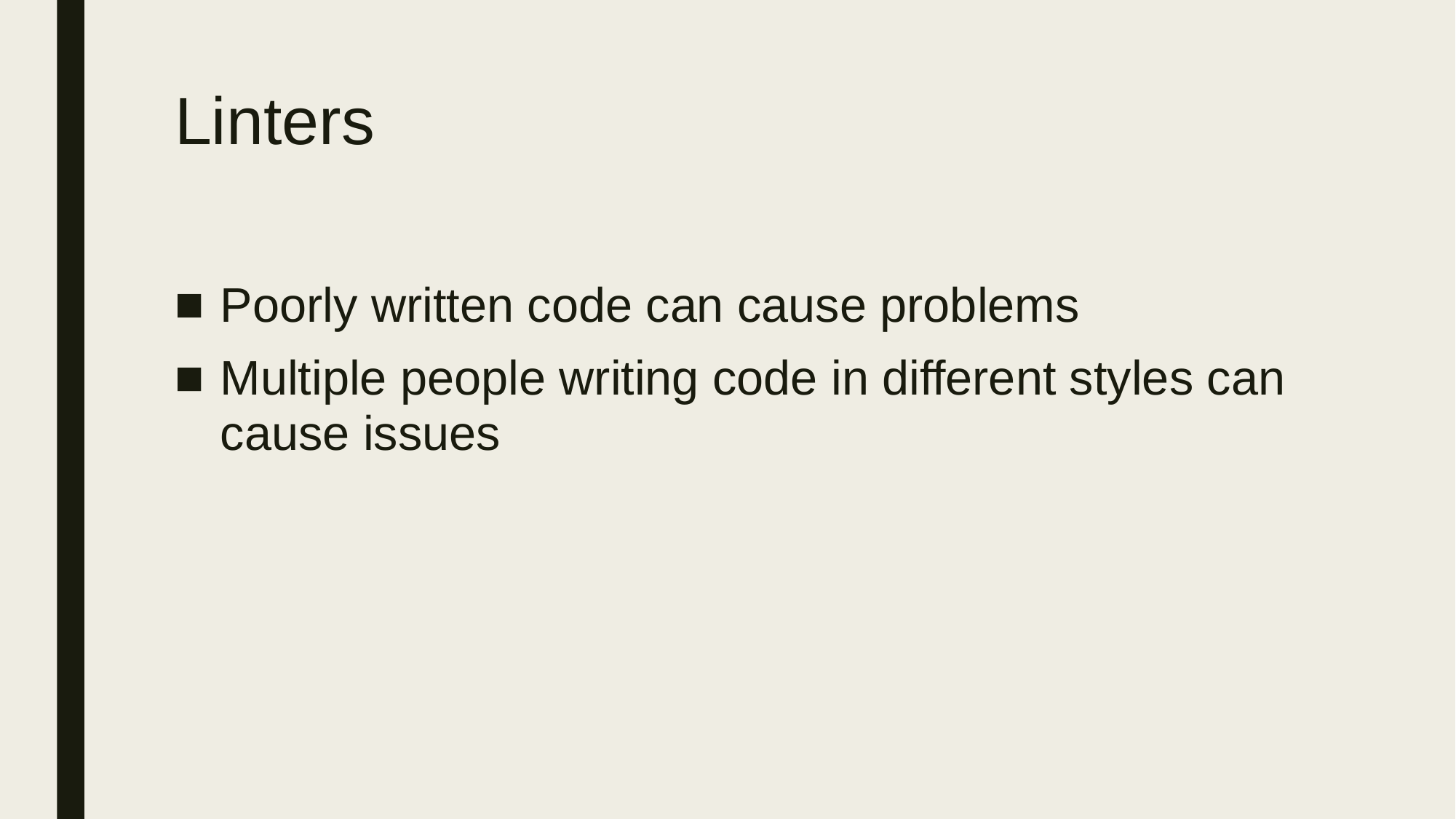

# Linters
Poorly written code can cause problems
Multiple people writing code in different styles can cause issues